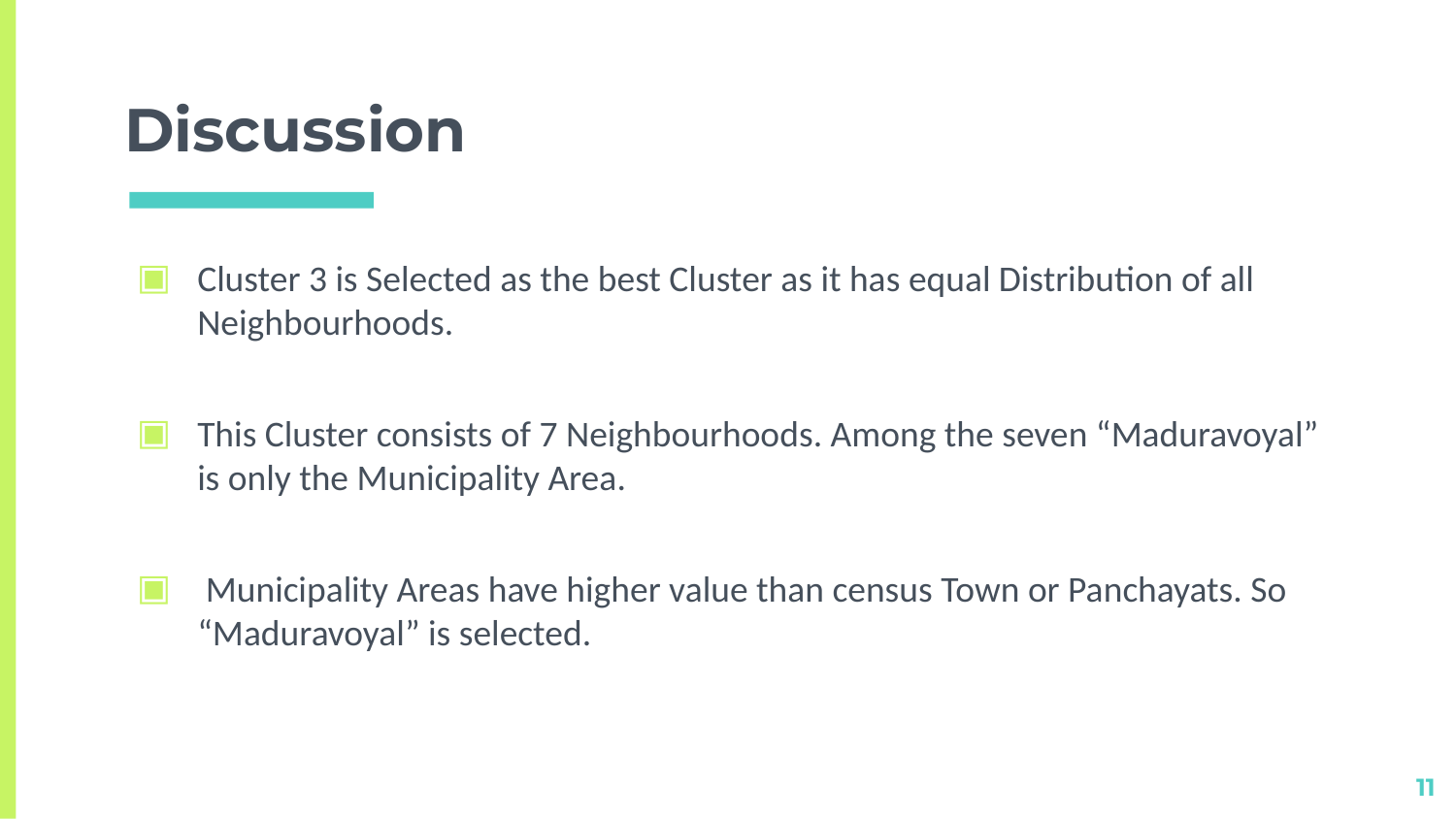

# Discussion
Cluster 3 is Selected as the best Cluster as it has equal Distribution of all Neighbourhoods.

This Cluster consists of 7 Neighbourhoods. Among the seven “Maduravoyal” is only the Municipality Area.

 Municipality Areas have higher value than census Town or Panchayats. So “Maduravoyal” is selected.

11